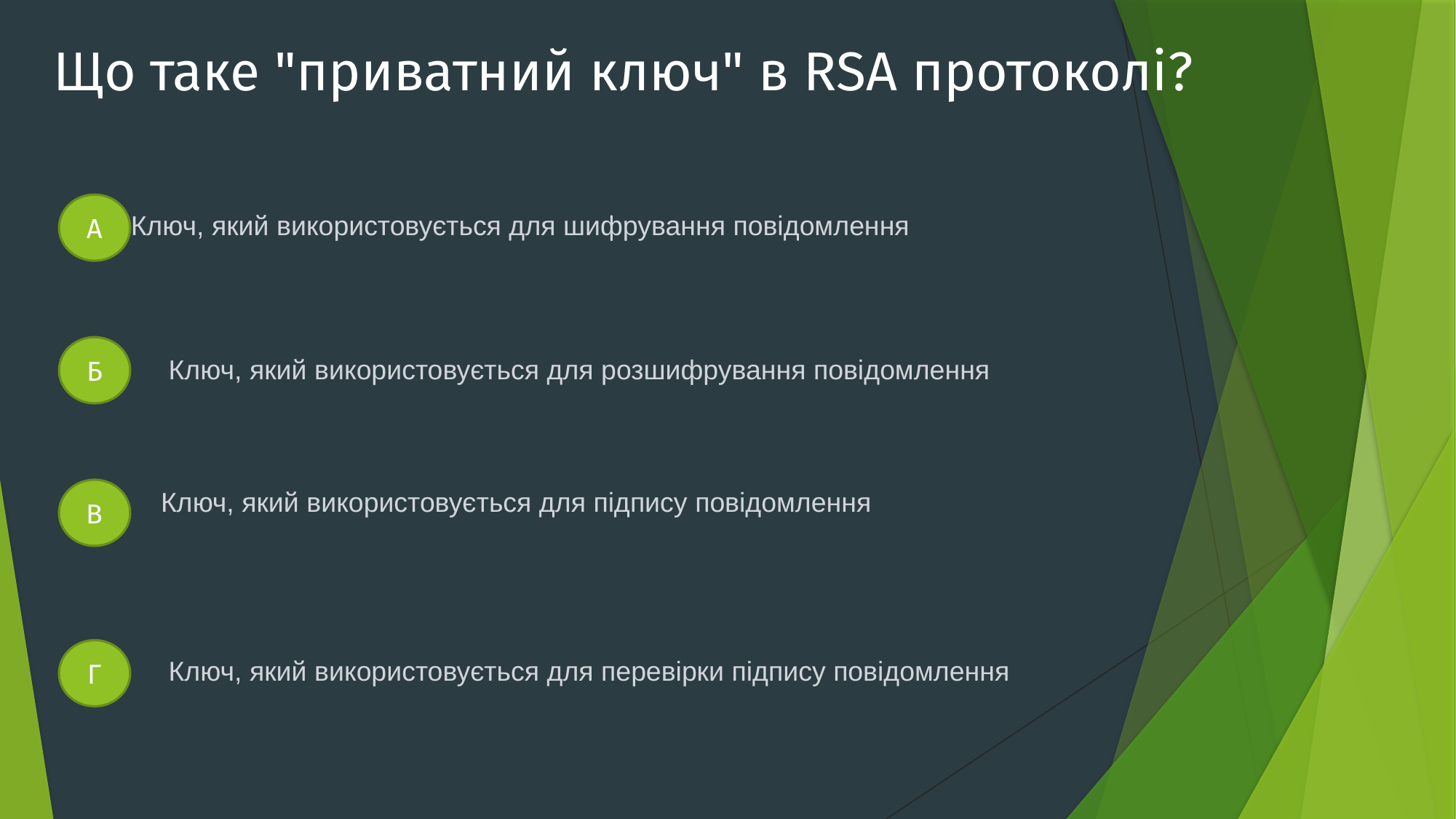

Що таке "приватний ключ" в RSA протоколі?
A
Ключ, який використовується для шифрування повідомлення
Б
 Ключ, який використовується для розшифрування повідомлення
В
Ключ, який використовується для підпису повідомлення
Г
 Ключ, який використовується для перевірки підпису повідомлення